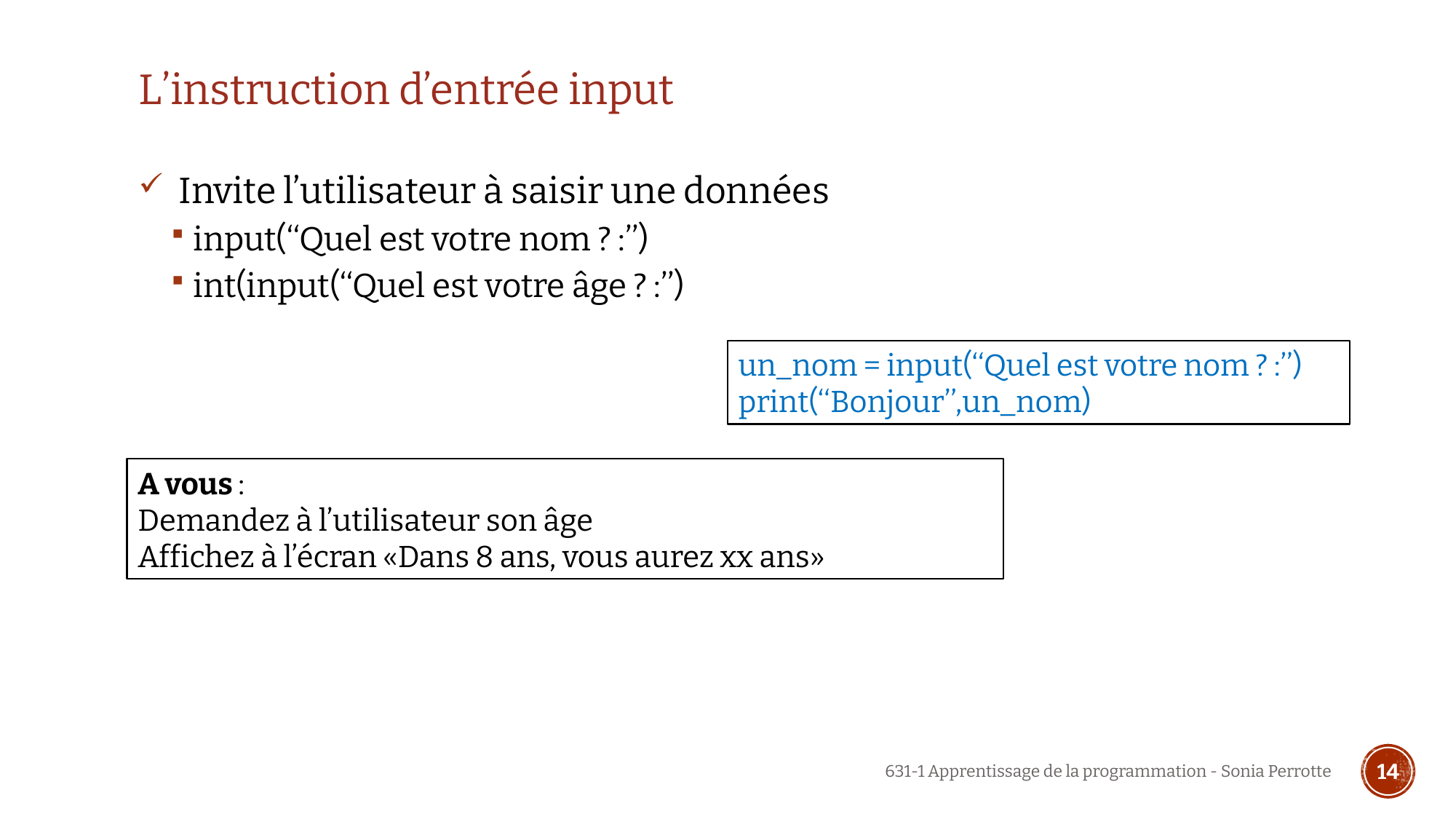

# L’instruction d’entrée input
  Invite l’utilisateur à saisir une données
input(‘‘Quel est votre nom ? :’’)
int(input(‘‘Quel est votre âge ? :’’)
un_nom = input(‘‘Quel est votre nom ? :’’)
print(‘‘Bonjour’’,un_nom)
A vous :
Demandez à l’utilisateur son âge
Affichez à l’écran «Dans 8 ans, vous aurez xx ans»
631-1 Apprentissage de la programmation - Sonia Perrotte
14